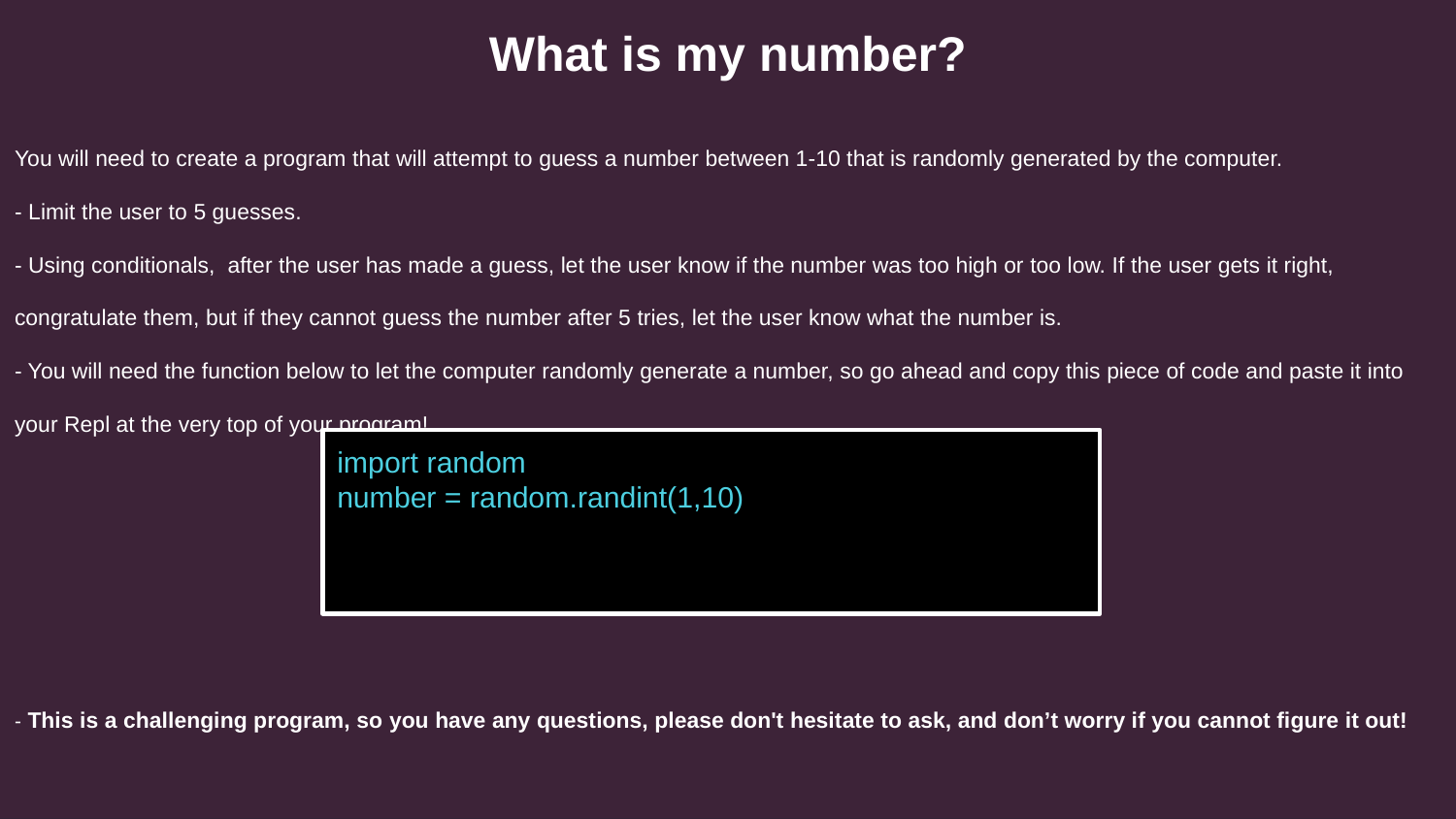

What is my number?
You will need to create a program that will attempt to guess a number between 1-10 that is randomly generated by the computer.
- Limit the user to 5 guesses.
- Using conditionals,  after the user has made a guess, let the user know if the number was too high or too low. If the user gets it right, congratulate them, but if they cannot guess the number after 5 tries, let the user know what the number is.
- You will need the function below to let the computer randomly generate a number, so go ahead and copy this piece of code and paste it into your Repl at the very top of your program!

- This is a challenging program, so you have any questions, please don't hesitate to ask, and don’t worry if you cannot figure it out!

import random
number = random.randint(1,10)